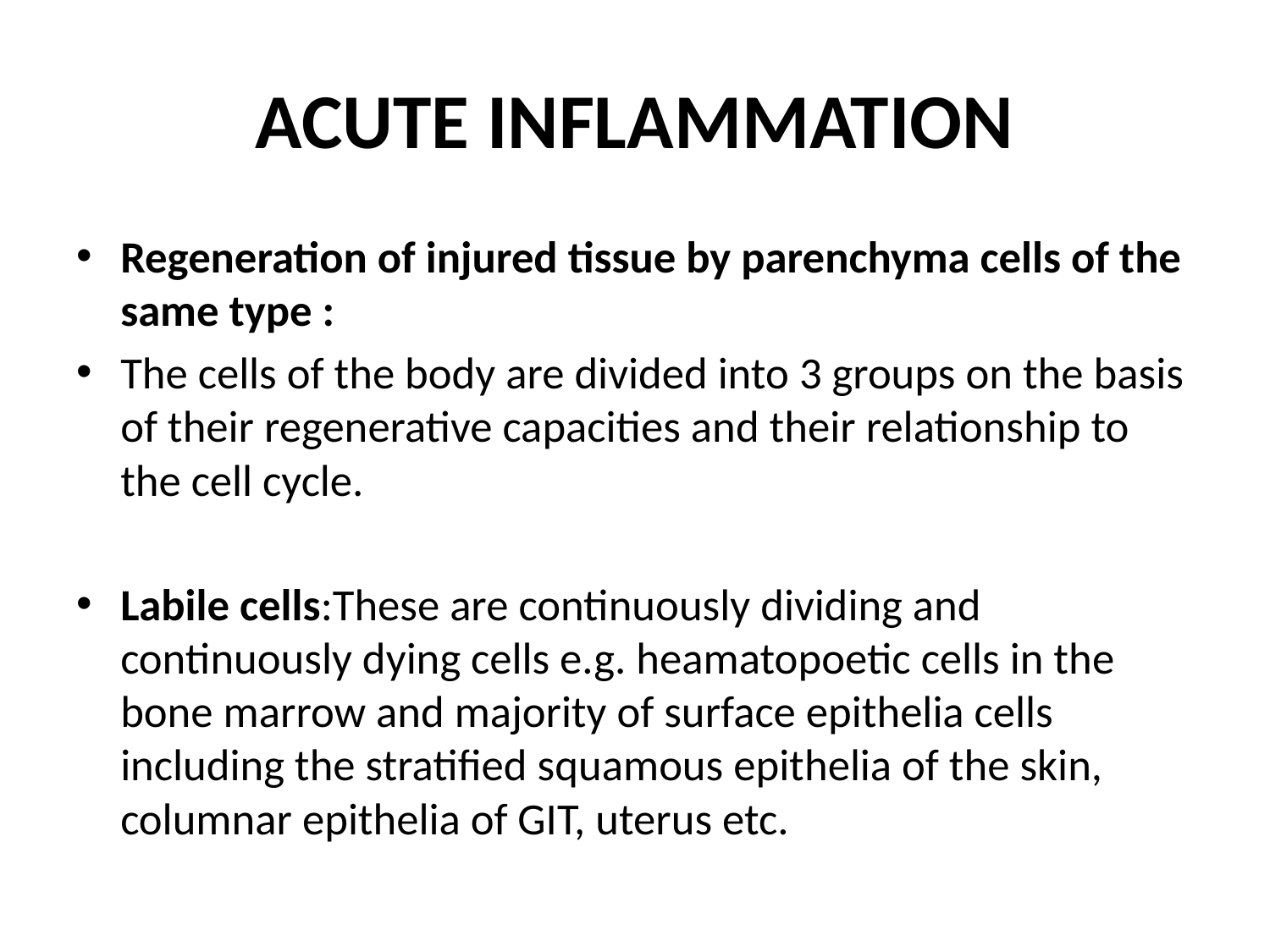

# ACUTE INFLAMMATION
Regeneration of injured tissue by parenchyma cells of the same type :
The cells of the body are divided into 3 groups on the basis of their regenerative capacities and their relationship to the cell cycle.

Labile cells:These are continuously dividing and continuously dying cells e.g. heamatopoetic cells in the bone marrow and majority of surface epithelia cells including the stratified squamous epithelia of the skin, columnar epithelia of GIT, uterus etc.